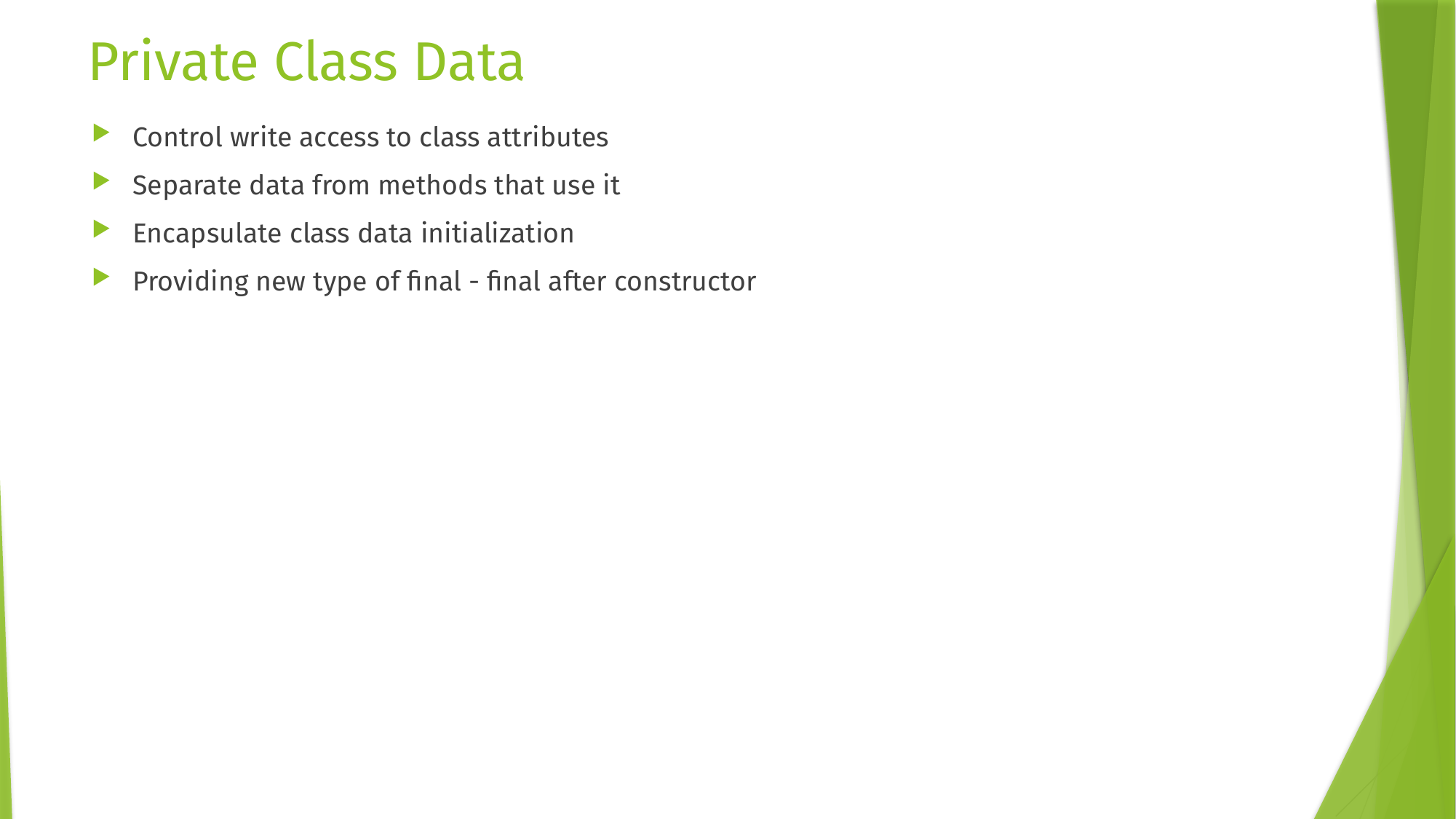

# Private Class Data
Control write access to class attributes
Separate data from methods that use it
Encapsulate class data initialization
Providing new type of final - final after constructor